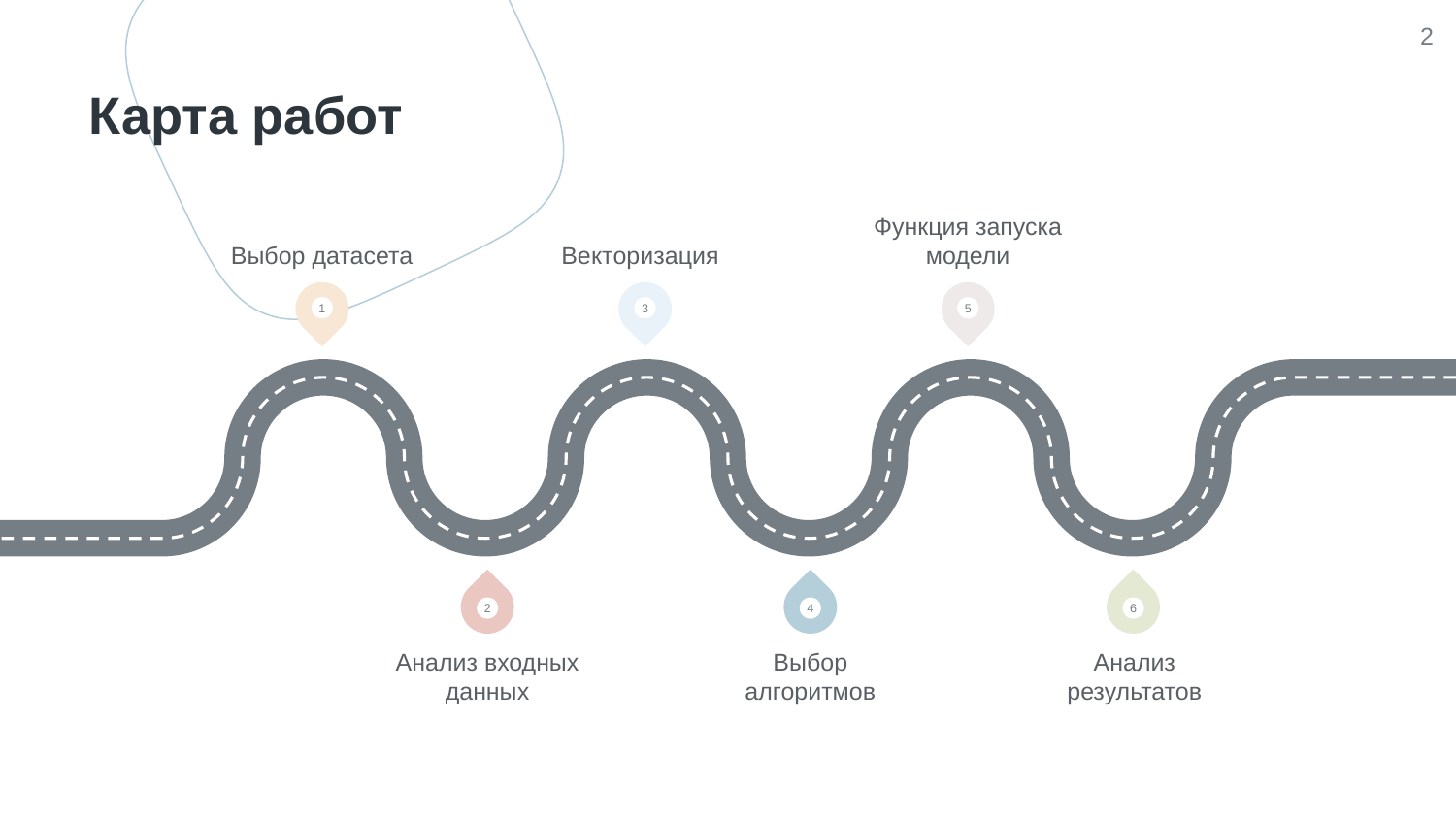

2
# Карта работ
Выбор датасета
Векторизация
Функция запуска модели

1

3

5

2

4

6
Анализ входных данных
Выбор алгоритмов
Анализ результатов